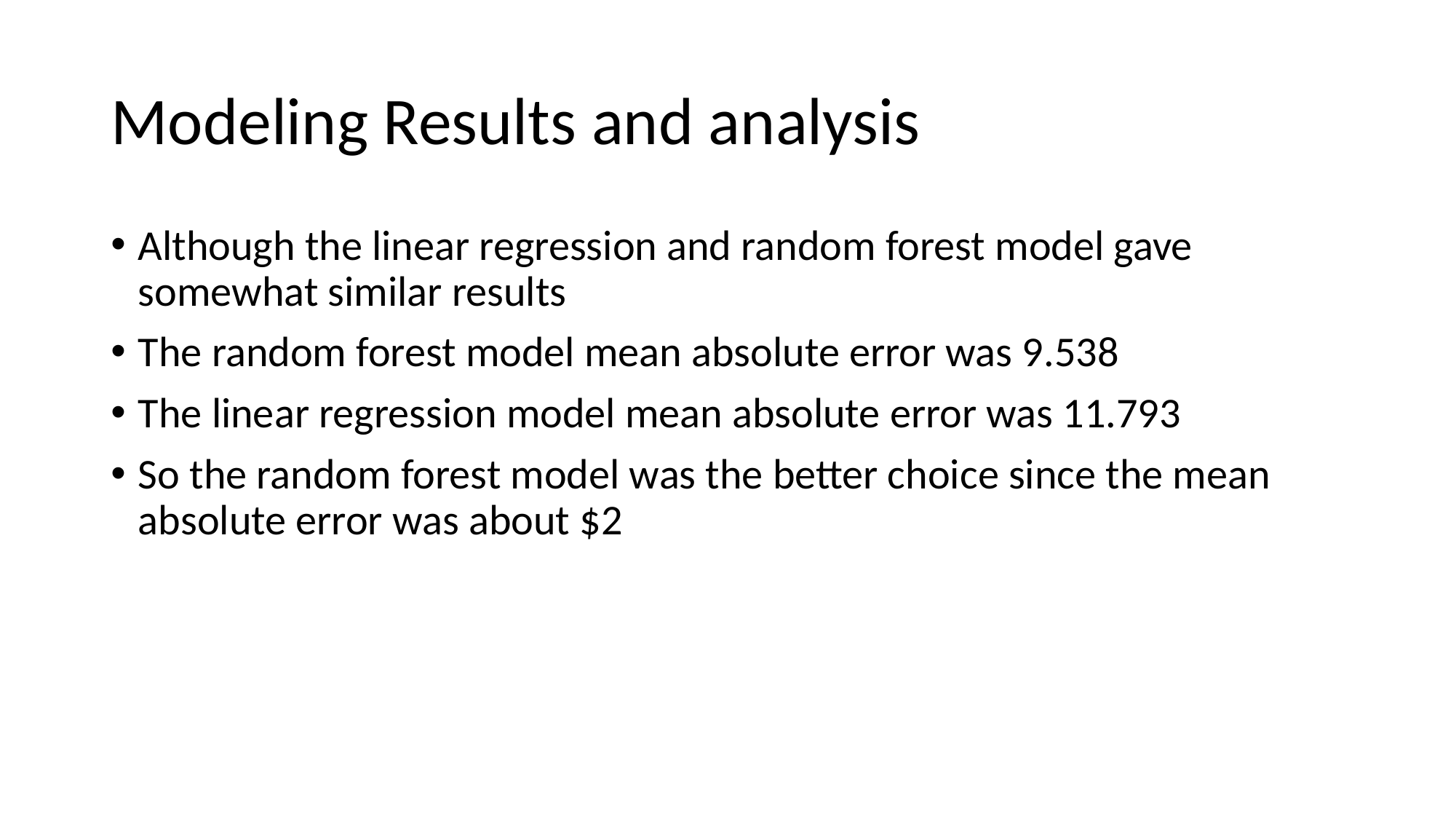

# Modeling Results and analysis
Although the linear regression and random forest model gave somewhat similar results
The random forest model mean absolute error was 9.538
The linear regression model mean absolute error was 11.793
So the random forest model was the better choice since the mean absolute error was about $2